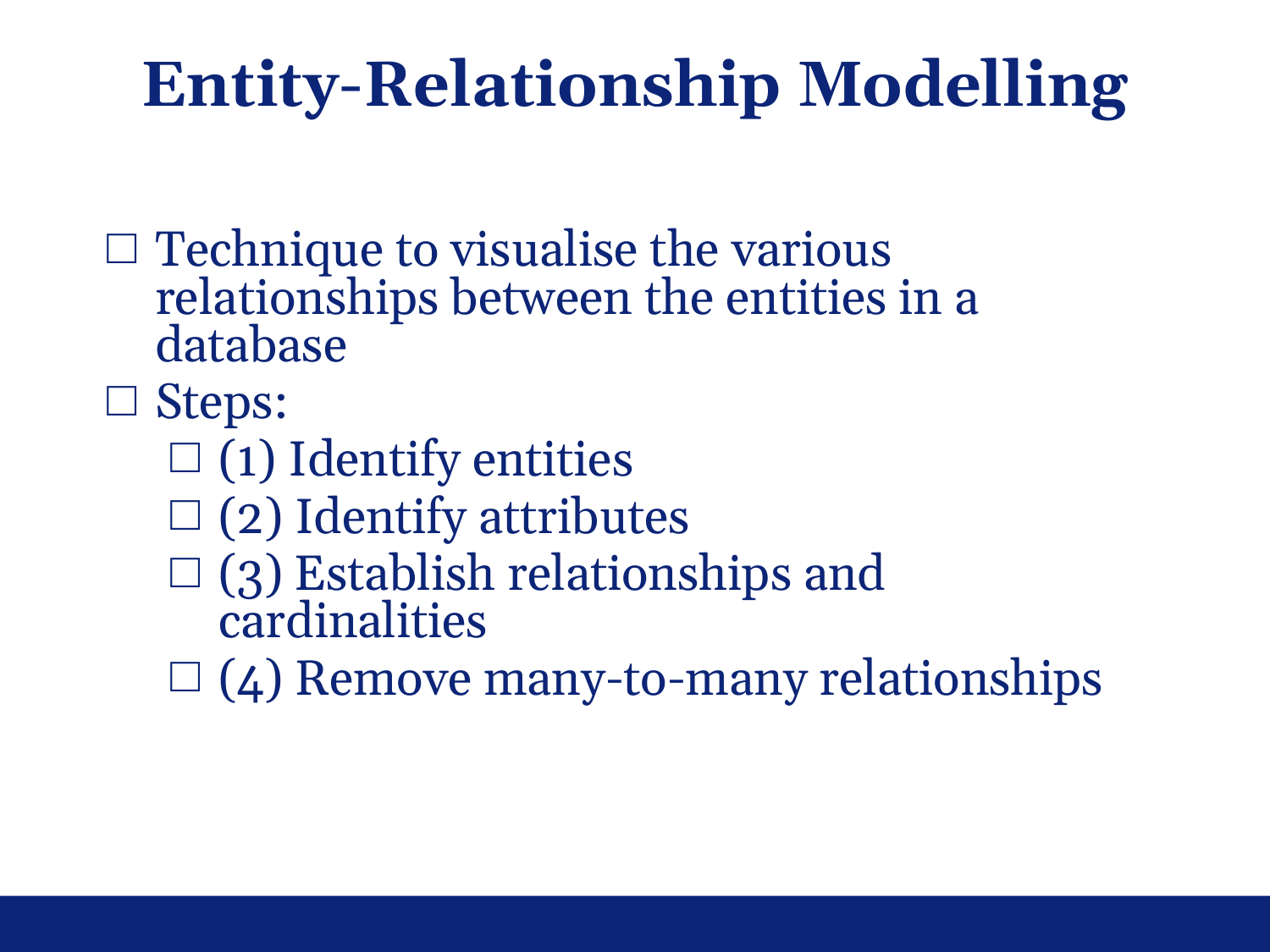

Entity-Relationship Modelling

Technique to visualise the various relationships between the entities in a database
Steps:
(1) Identify entities
(2) Identify attributes
(3) Establish relationships and cardinalities
(4) Remove many-to-many relationships